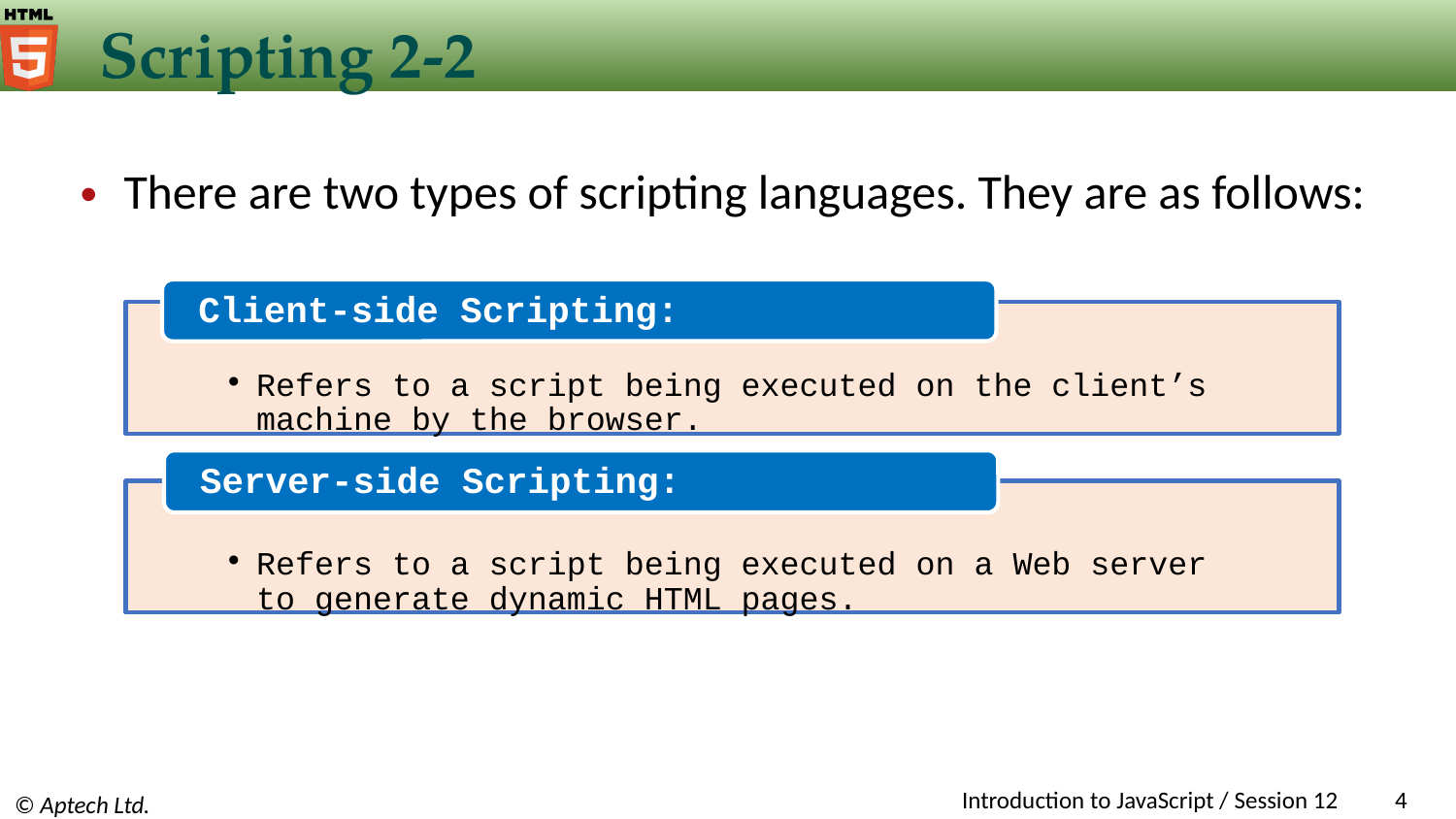

# Scripting 2-2
There are two types of scripting languages. They are as follows:

Client-side Scripting:

Refers to a script being executed on the client’s machine by the browser.

Server-side Scripting:

Refers to a script being executed on a Web server to generate dynamic HTML pages.
Introduction to JavaScript / Session 12
4